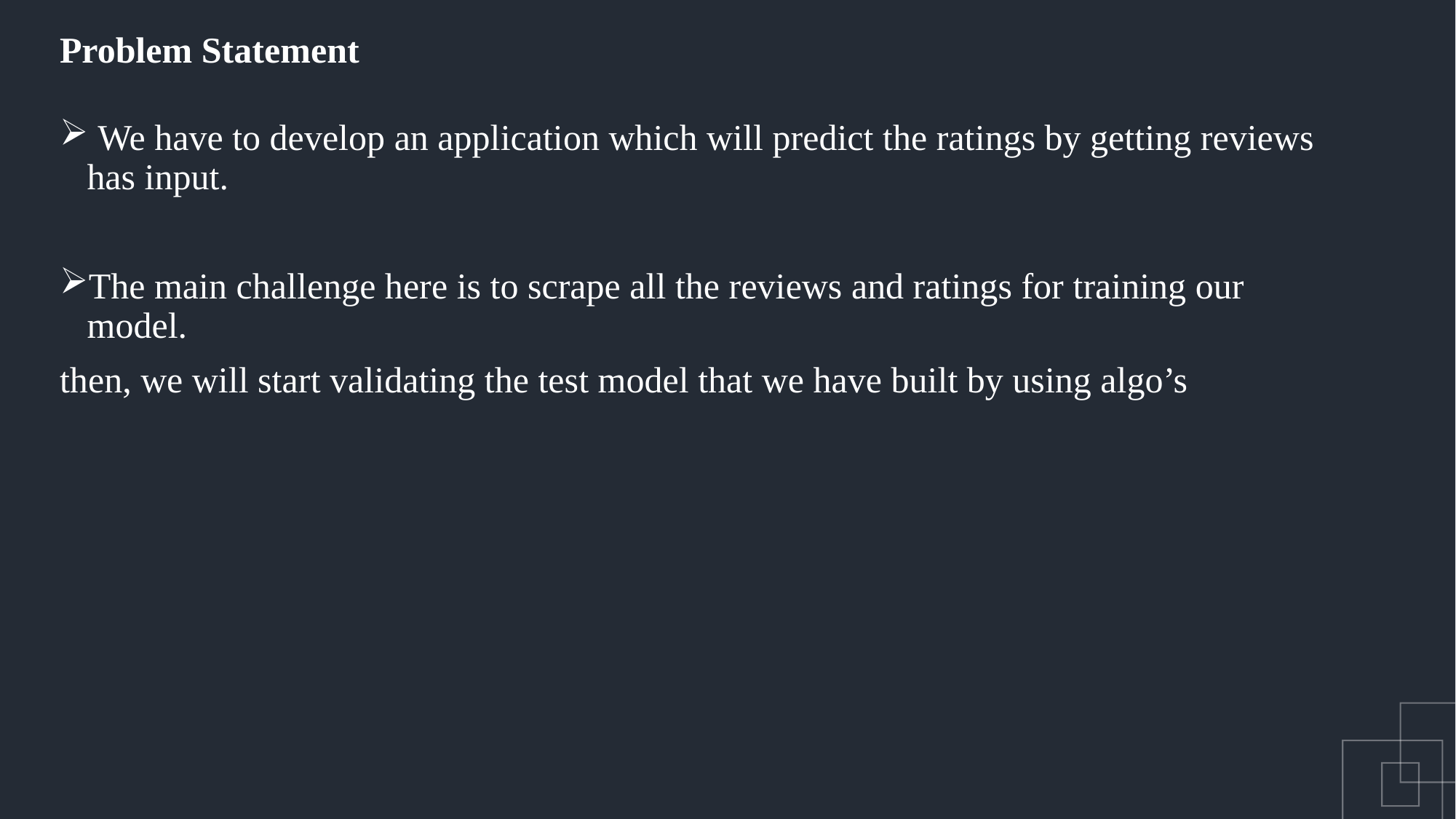

Problem Statement
 We have to develop an application which will predict the ratings by getting reviews has input.

The main challenge here is to scrape all the reviews and ratings for training our model.
then, we will start validating the test model that we have built by using algo’s